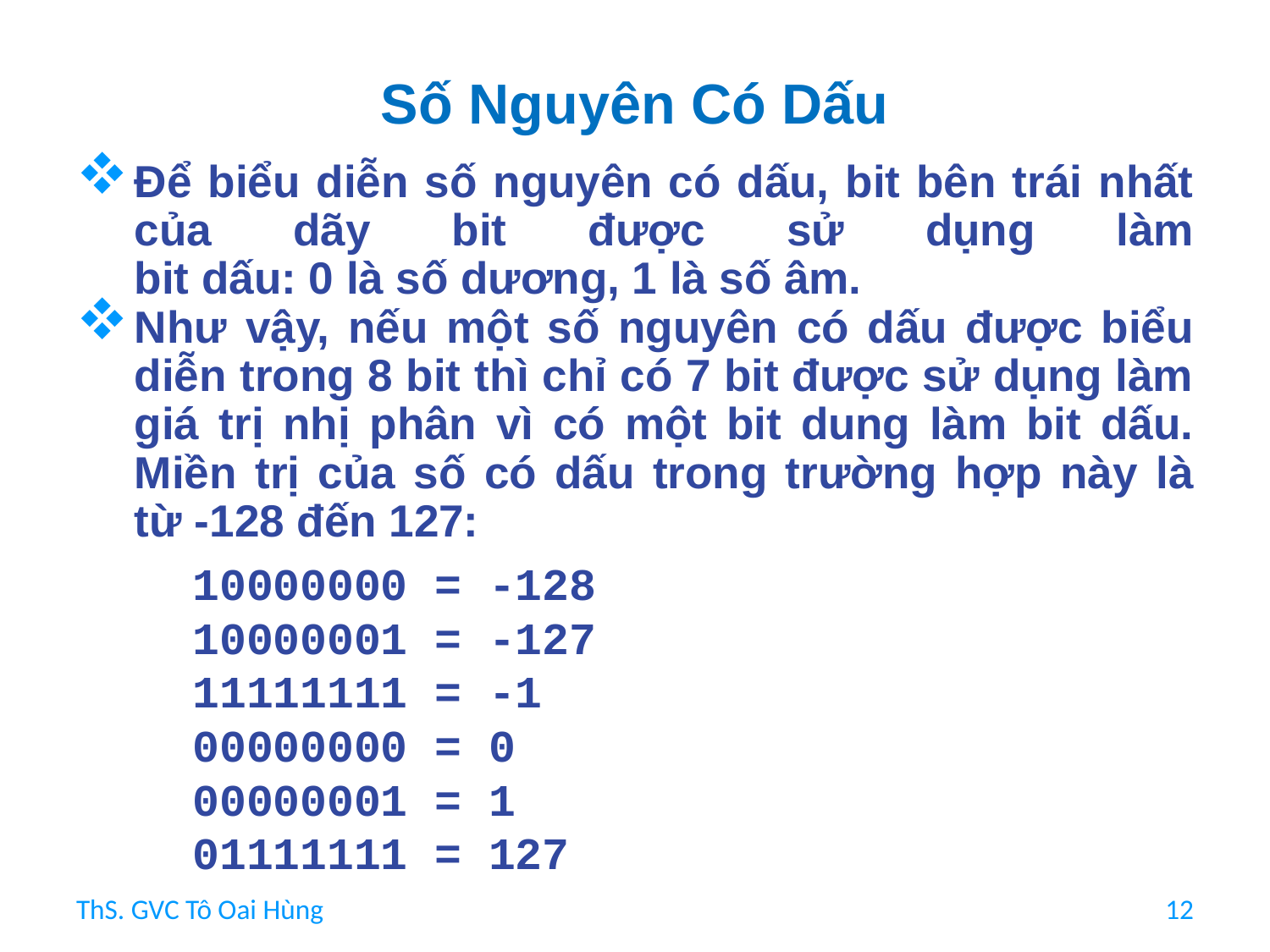

# Số Nguyên Có Dấu
Để biểu diễn số nguyên có dấu, bit bên trái nhất của dãy bit được sử dụng làm
bit dấu: 0 là số dương, 1 là số âm.
Như vậy, nếu một số nguyên có dấu được biểu diễn trong 8 bit thì chỉ có 7 bit được sử dụng làm giá trị nhị phân vì có một bit dung làm bit dấu. Miền trị của số có dấu trong trường hợp này là từ -128 đến 127:
10000000 = -128
10000001 = -127
11111111 = -1
00000000 = 0
00000001 = 1
01111111 = 127

ThS. GVC Tô Oai Hùng
12